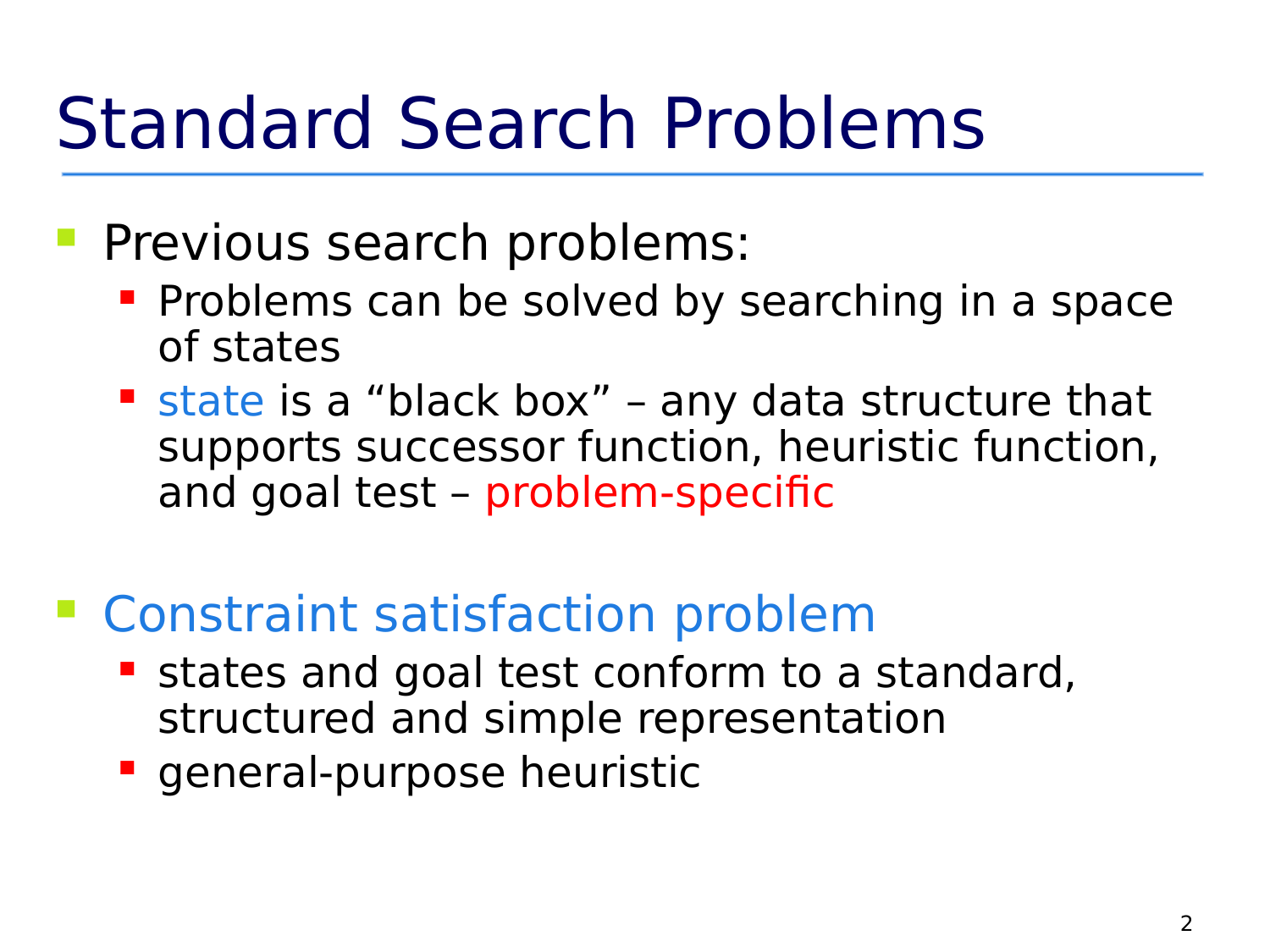

# Standard Search Problems
Previous search problems:
Problems can be solved by searching in a space of states
state is a “black box” – any data structure that supports successor function, heuristic function, and goal test – problem-specific

Constraint satisfaction problem
states and goal test conform to a standard, structured and simple representation
general-purpose heuristic
2